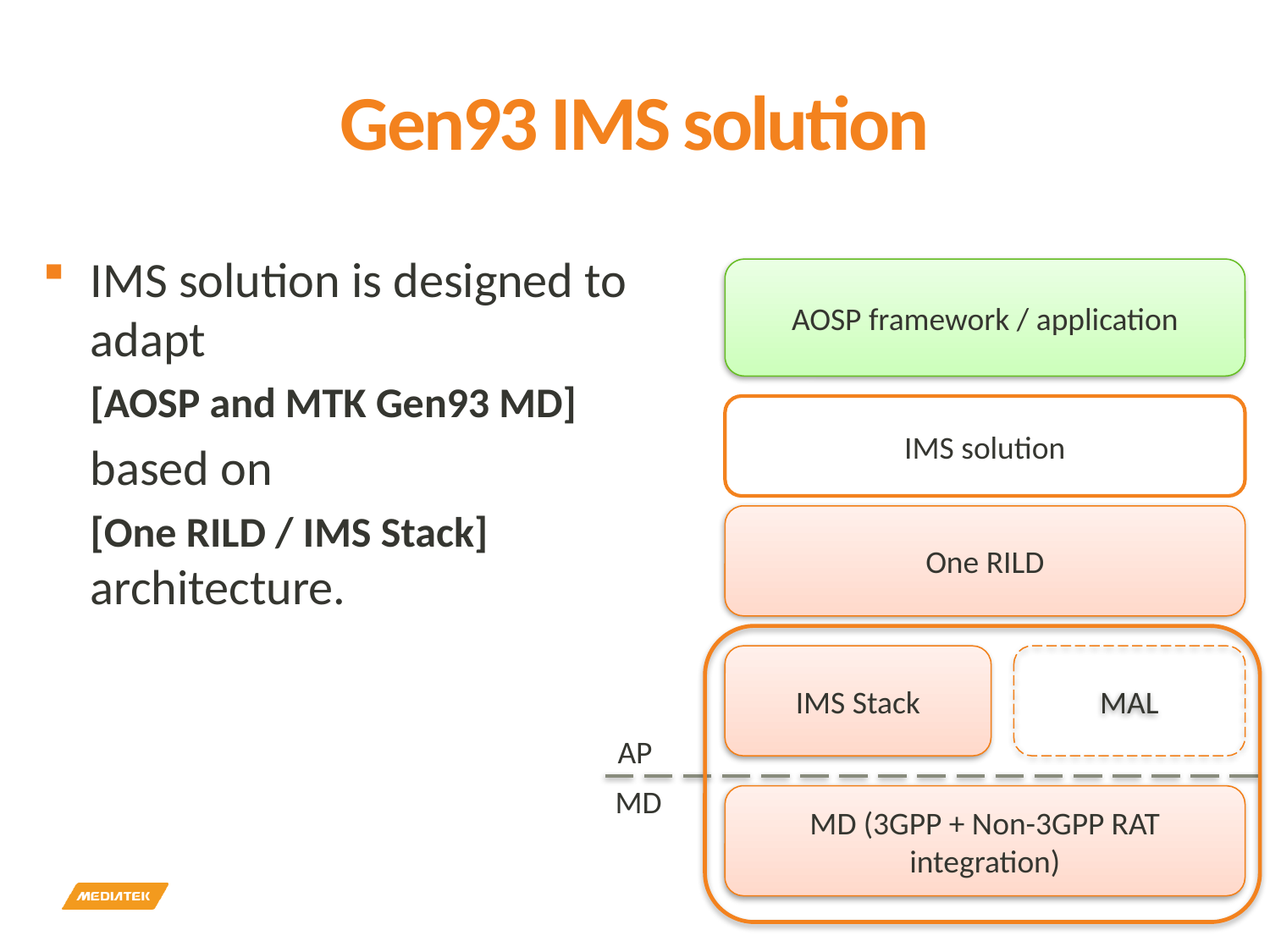

# Gen93 IMS solution
IMS solution is designed to adapt
	[AOSP and MTK Gen93 MD]
	based on
	[One RILD / IMS Stack] architecture.
AOSP framework / application
IMS solution
One RILD

IMS Stack
MAL
AP
MD
MD (3GPP + Non-3GPP RAT integration)